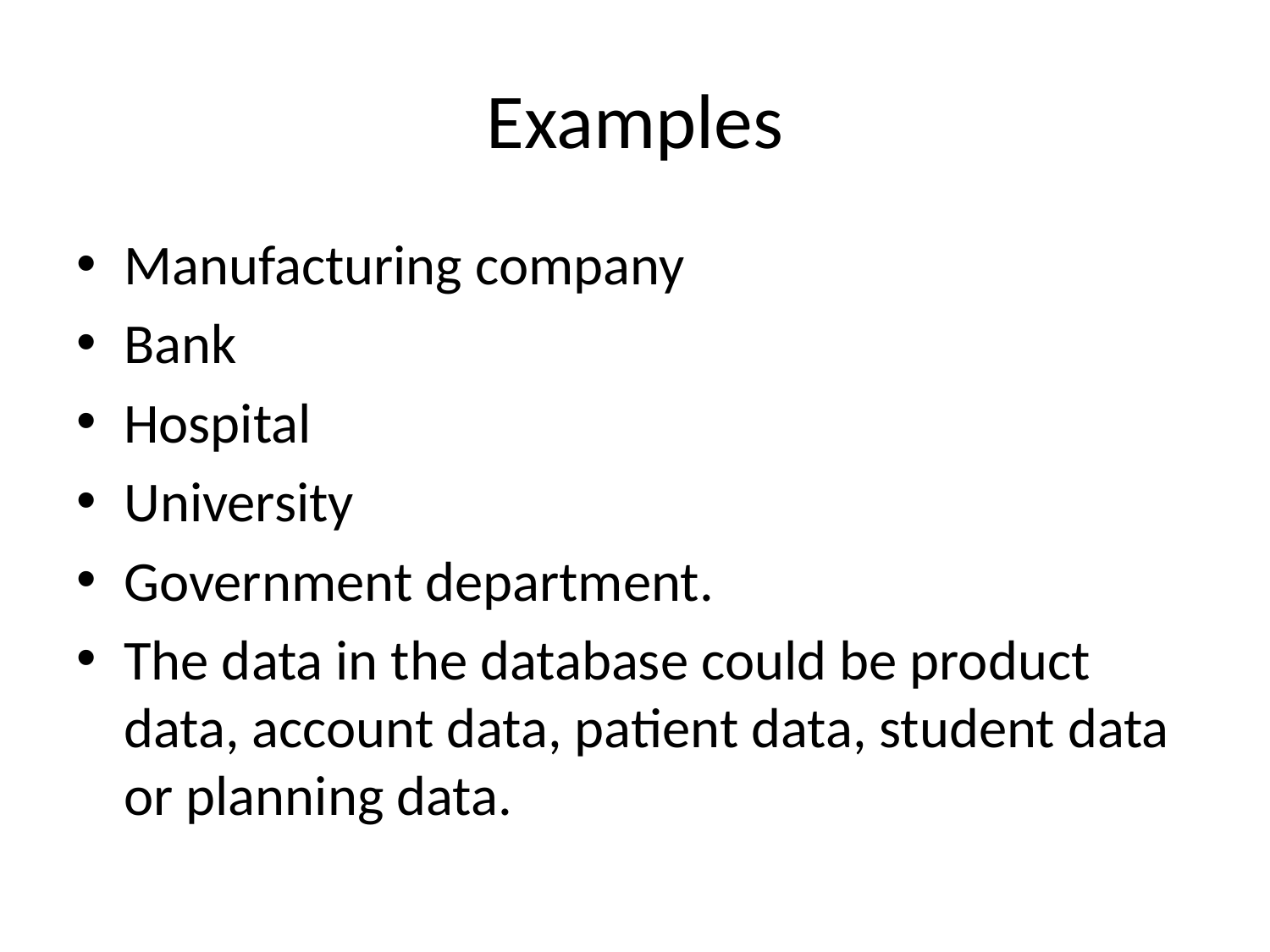

# Examples
Manufacturing company
Bank
Hospital
University
Government department.
The data in the database could be product data, account data, patient data, student data or planning data.